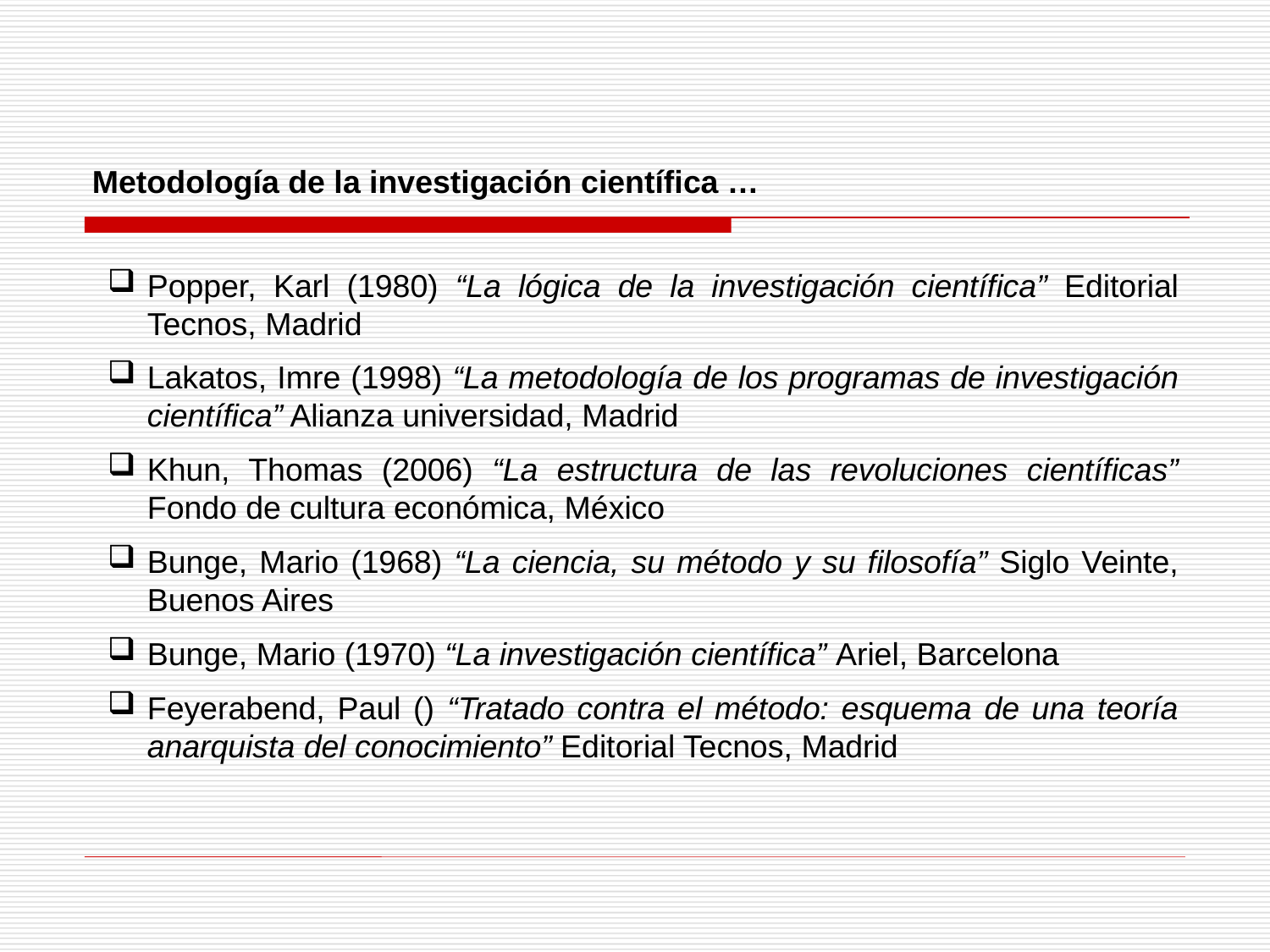

Metodología de la investigación científica …
Popper, Karl (1980) “La lógica de la investigación científica” Editorial Tecnos, Madrid
Lakatos, Imre (1998) “La metodología de los programas de investigación científica” Alianza universidad, Madrid
Khun, Thomas (2006) “La estructura de las revoluciones científicas” Fondo de cultura económica, México
Bunge, Mario (1968) “La ciencia, su método y su filosofía” Siglo Veinte, Buenos Aires
Bunge, Mario (1970) “La investigación científica” Ariel, Barcelona
Feyerabend, Paul () “Tratado contra el método: esquema de una teoría anarquista del conocimiento” Editorial Tecnos, Madrid